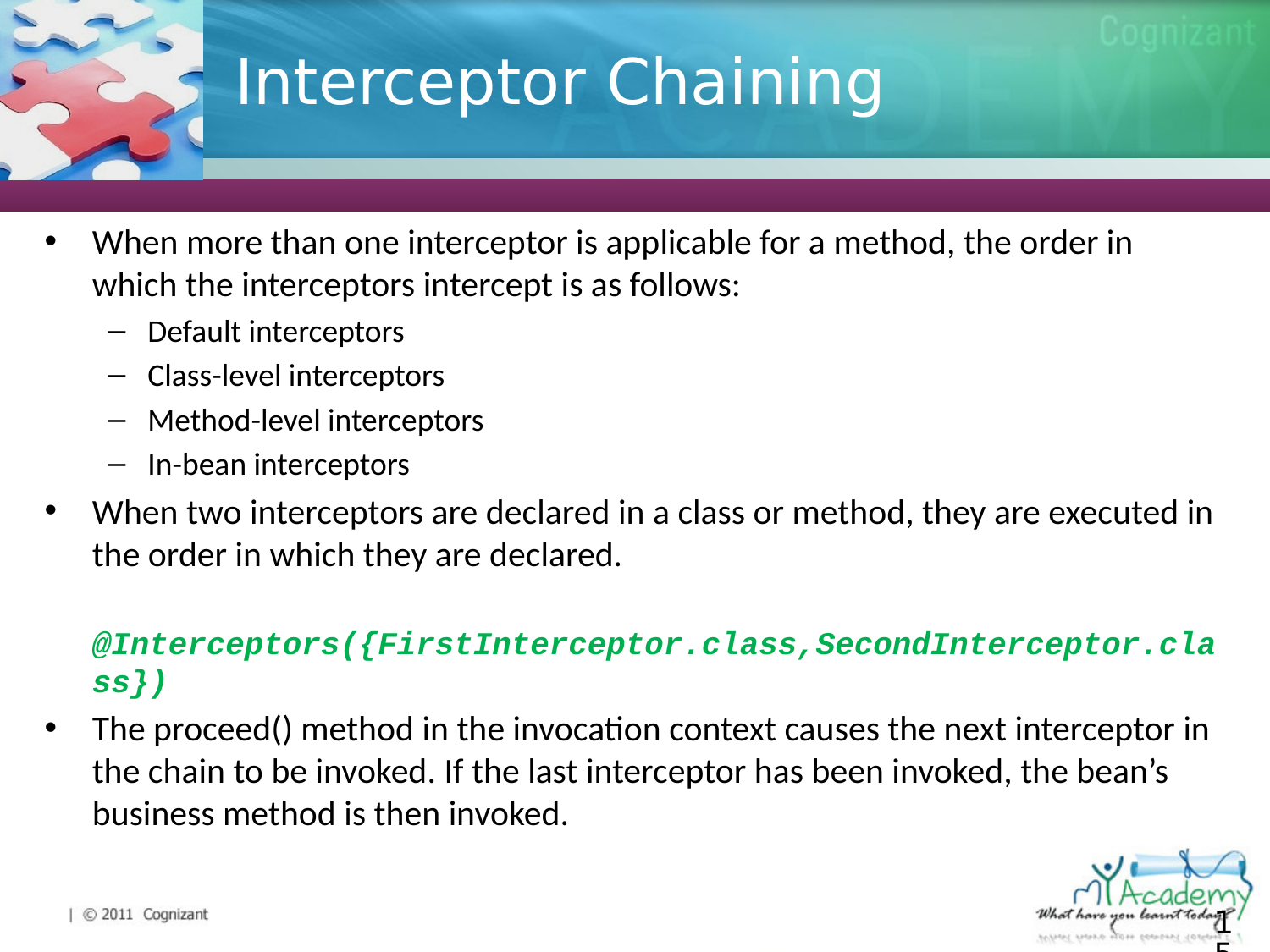

# Interceptor Chaining
When more than one interceptor is applicable for a method, the order in which the interceptors intercept is as follows:
Default interceptors
Class-level interceptors
Method-level interceptors
In-bean interceptors
When two interceptors are declared in a class or method, they are executed in the order in which they are declared.
		@Interceptors({FirstInterceptor.class,SecondInterceptor.class})
The proceed() method in the invocation context causes the next interceptor in the chain to be invoked. If the last interceptor has been invoked, the bean’s business method is then invoked.

15